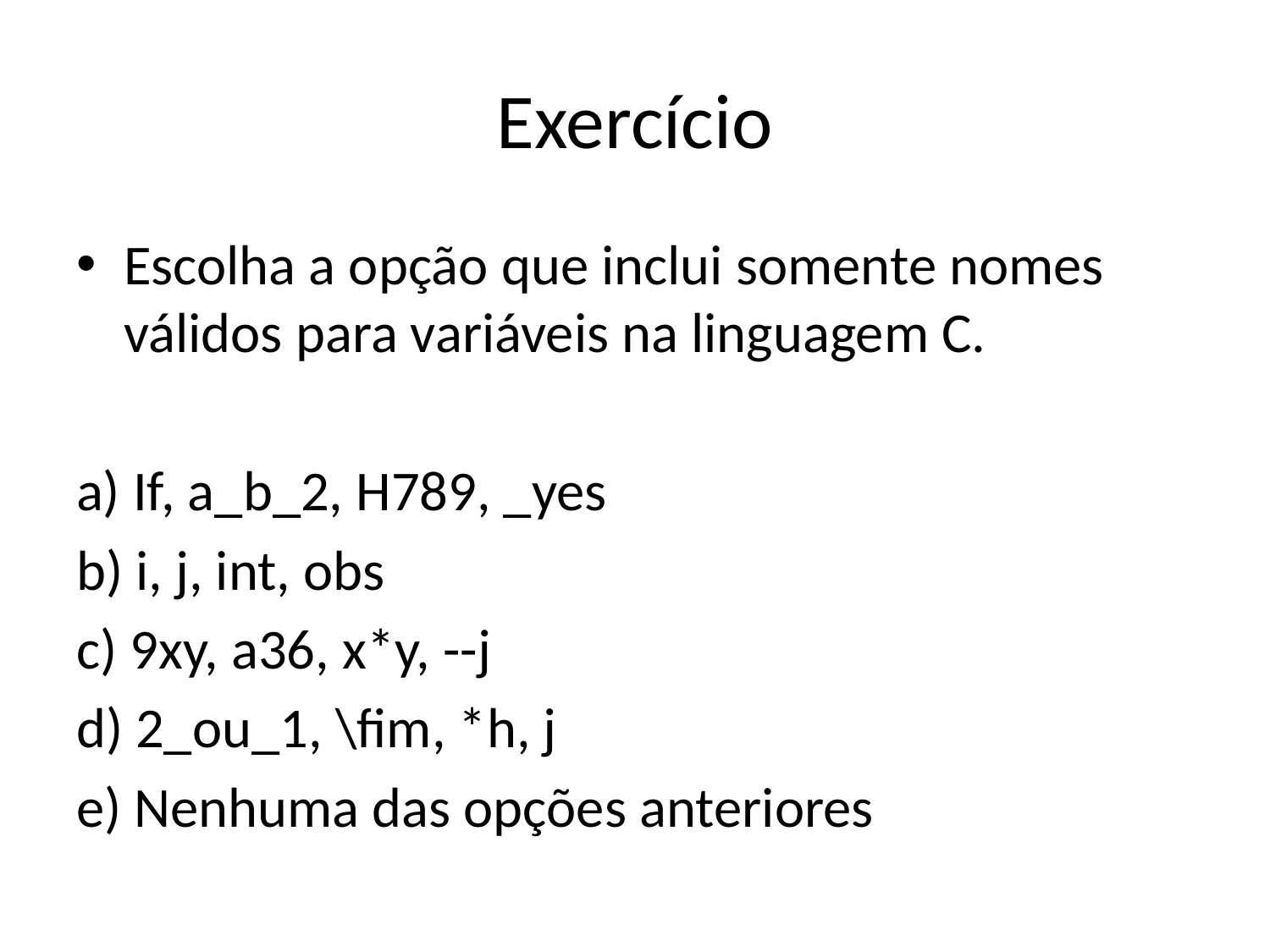

# Exercício
Escolha a opção que inclui somente nomes válidos para variáveis na linguagem C.

a) If, a_b_2, H789, _yes
b) i, j, int, obs
c) 9xy, a36, x*y, --j
d) 2_ou_1, \fim, *h, j
e) Nenhuma das opções anteriores